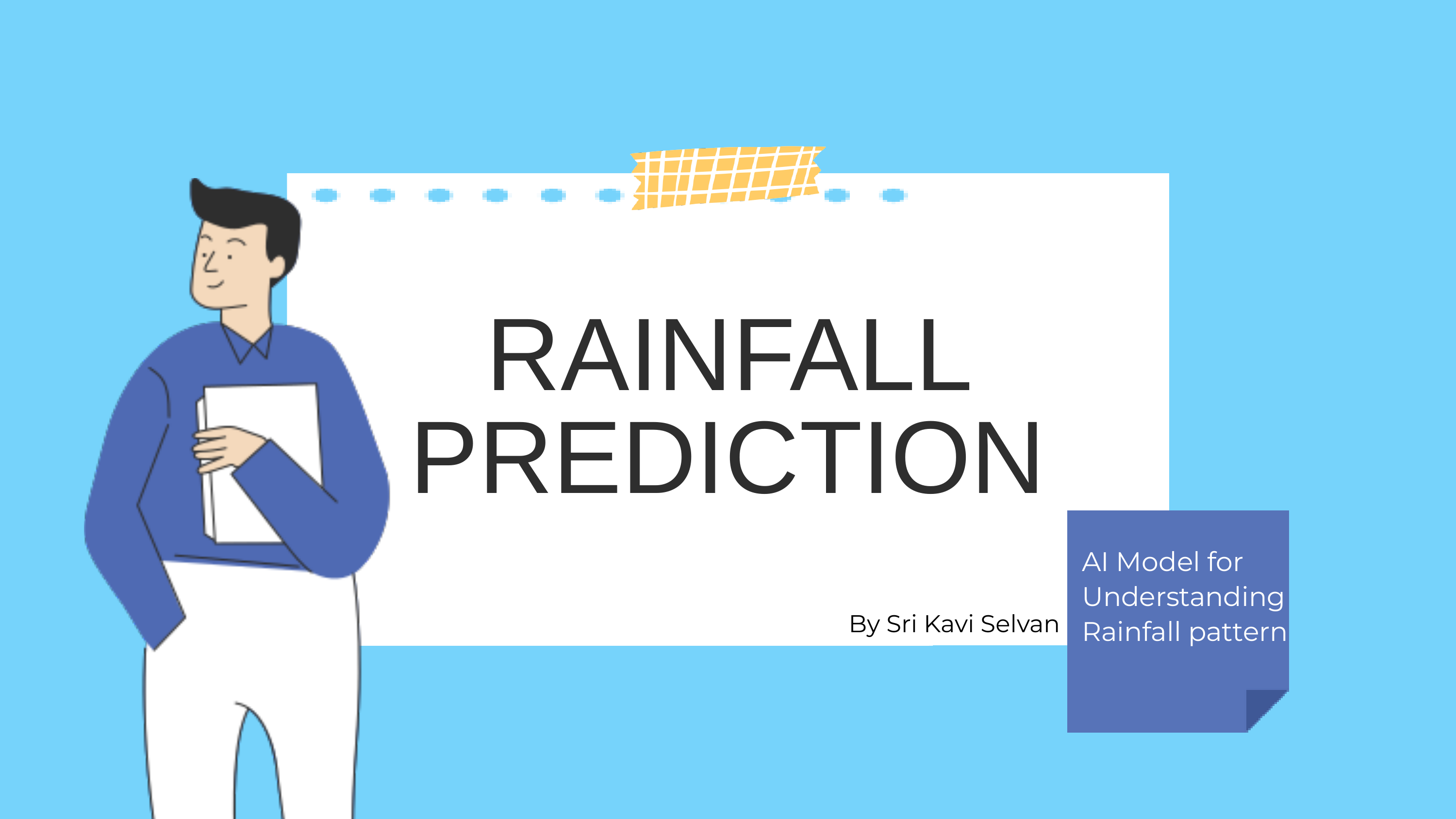

RAINFALL PREDICTION

AI Model for Understanding Rainfall pattern
By Sri Kavi Selvan